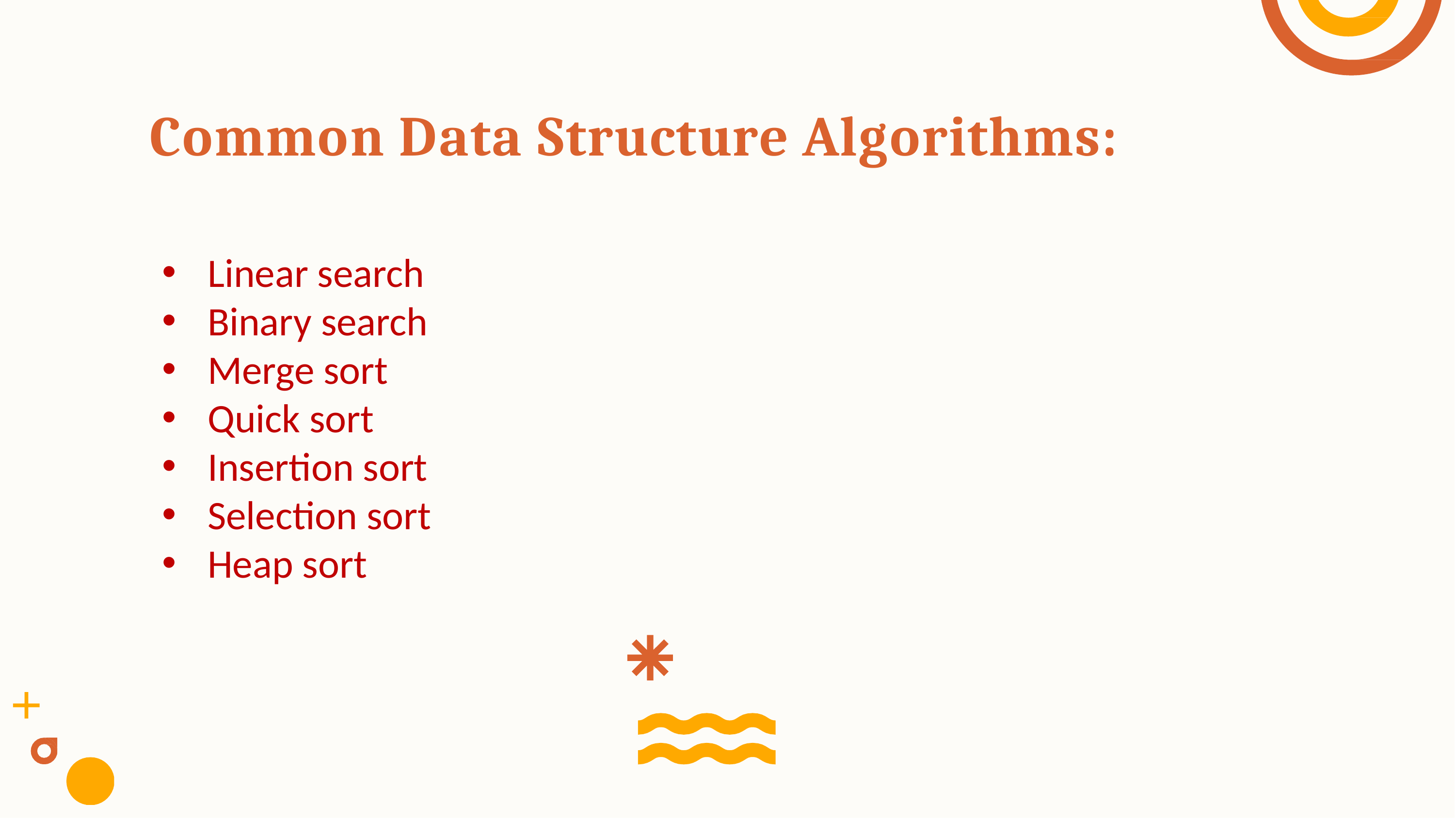

# Common Data Structure Algorithms:

Linear search
Binary search
Merge sort
Quick sort
Insertion sort
Selection sort
Heap sort